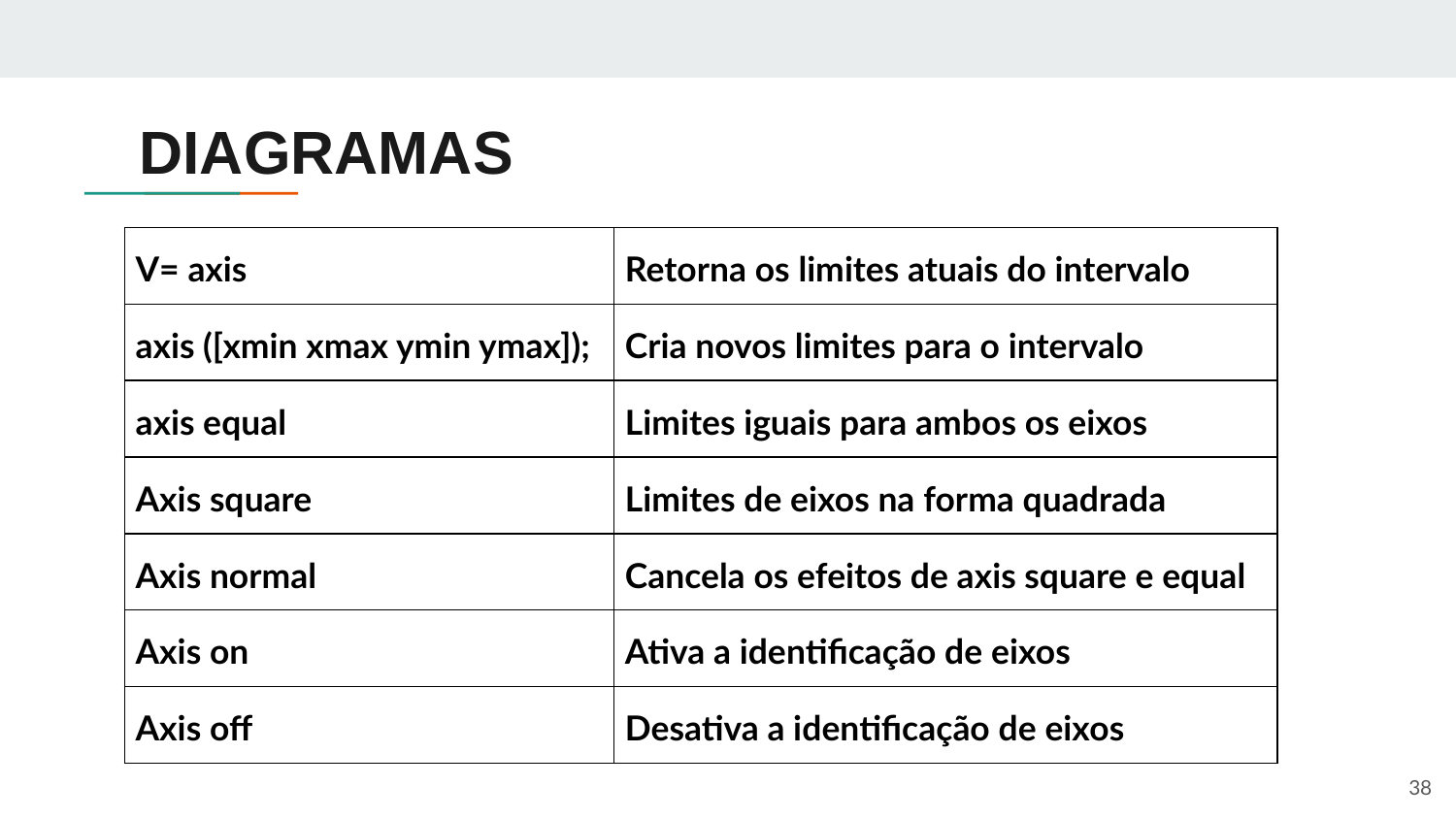

# DIAGRAMAS
| V= axis | Retorna os limites atuais do intervalo |
| --- | --- |
| axis ([xmin xmax ymin ymax]); | Cria novos limites para o intervalo |
| axis equal | Limites iguais para ambos os eixos |
| Axis square | Limites de eixos na forma quadrada |
| Axis normal | Cancela os efeitos de axis square e equal |
| Axis on | Ativa a identificação de eixos |
| Axis off | Desativa a identificação de eixos |
38